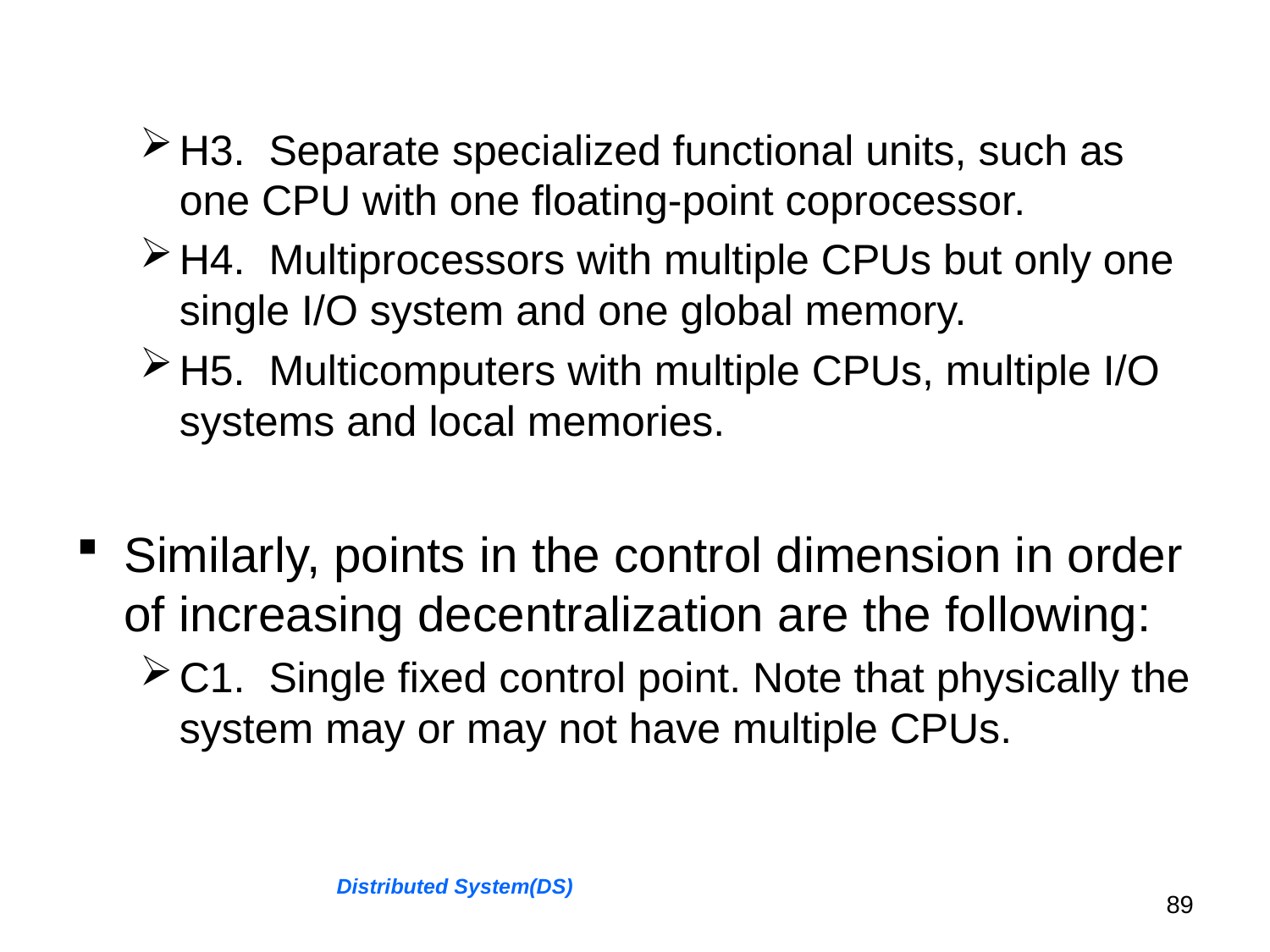

H3.  Separate specialized functional units, such as one CPU with one floating-point coprocessor.
H4.  Multiprocessors with multiple CPUs but only one single I/O system and one global memory.
H5.  Multicomputers with multiple CPUs, multiple I/O systems and local memories.

Similarly, points in the control dimension in order of increasing decentralization are the following:
C1.  Single fixed control point. Note that physically the system may or may not have multiple CPUs.

Distributed System(DS)
89